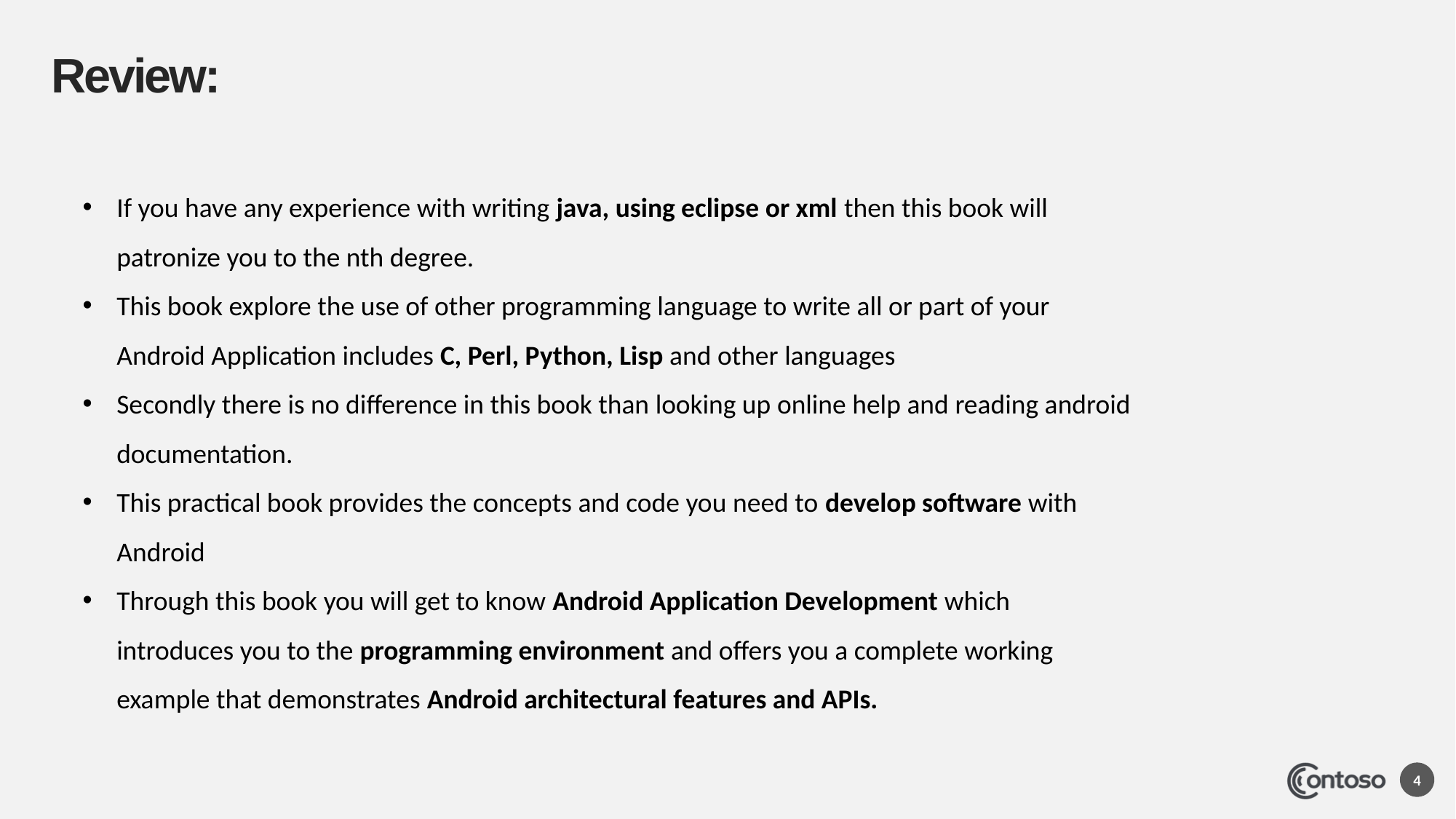

# Review:
If you have any experience with writing java, using eclipse or xml then this book will patronize you to the nth degree.
This book explore the use of other programming language to write all or part of your Android Application includes C, Perl, Python, Lisp and other languages
Secondly there is no difference in this book than looking up online help and reading android documentation.
This practical book provides the concepts and code you need to develop software with Android
Through this book you will get to know Android Application Development which introduces you to the programming environment and offers you a complete working example that demonstrates Android architectural features and APIs.
4